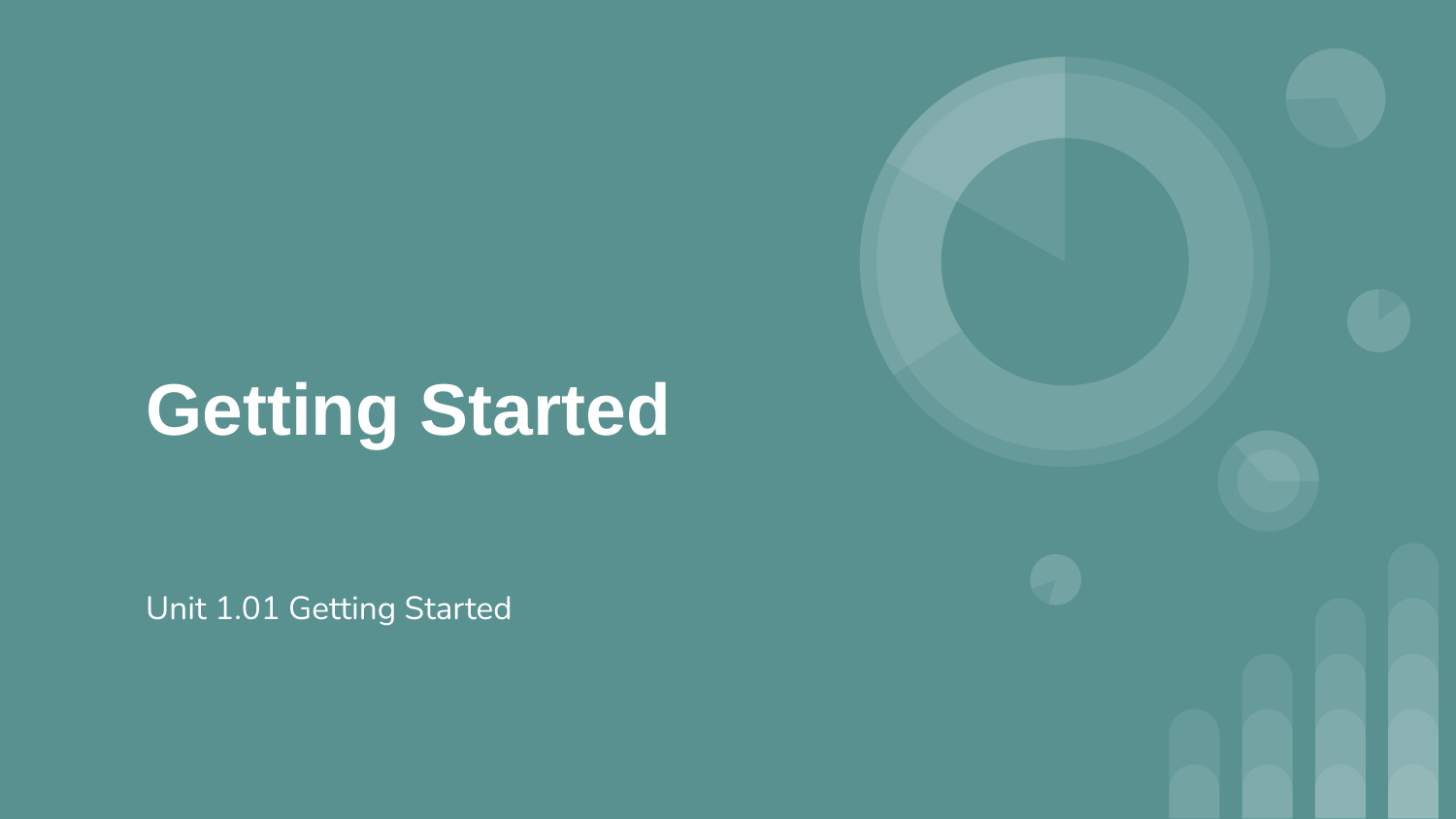

# Getting Started
Unit 1.01 Getting Started